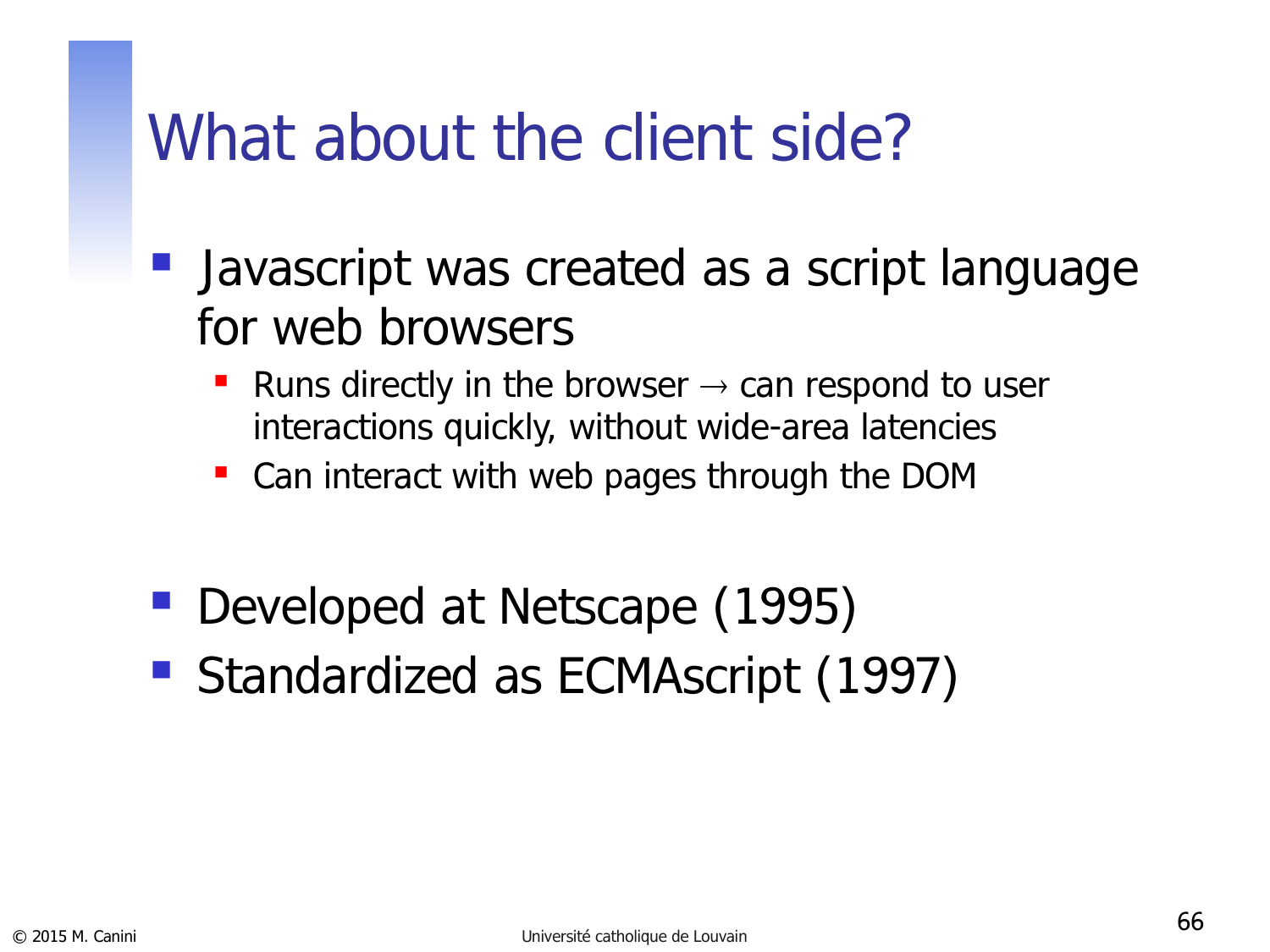

# What about the client side?
Javascript was created as a script language for web browsers
Runs directly in the browser → can respond to user interactions quickly, without wide-area latencies
Can interact with web pages through the DOM

Developed at Netscape (1995)
Standardized as ECMAscript (1997)

66
Université catholique de Louvain